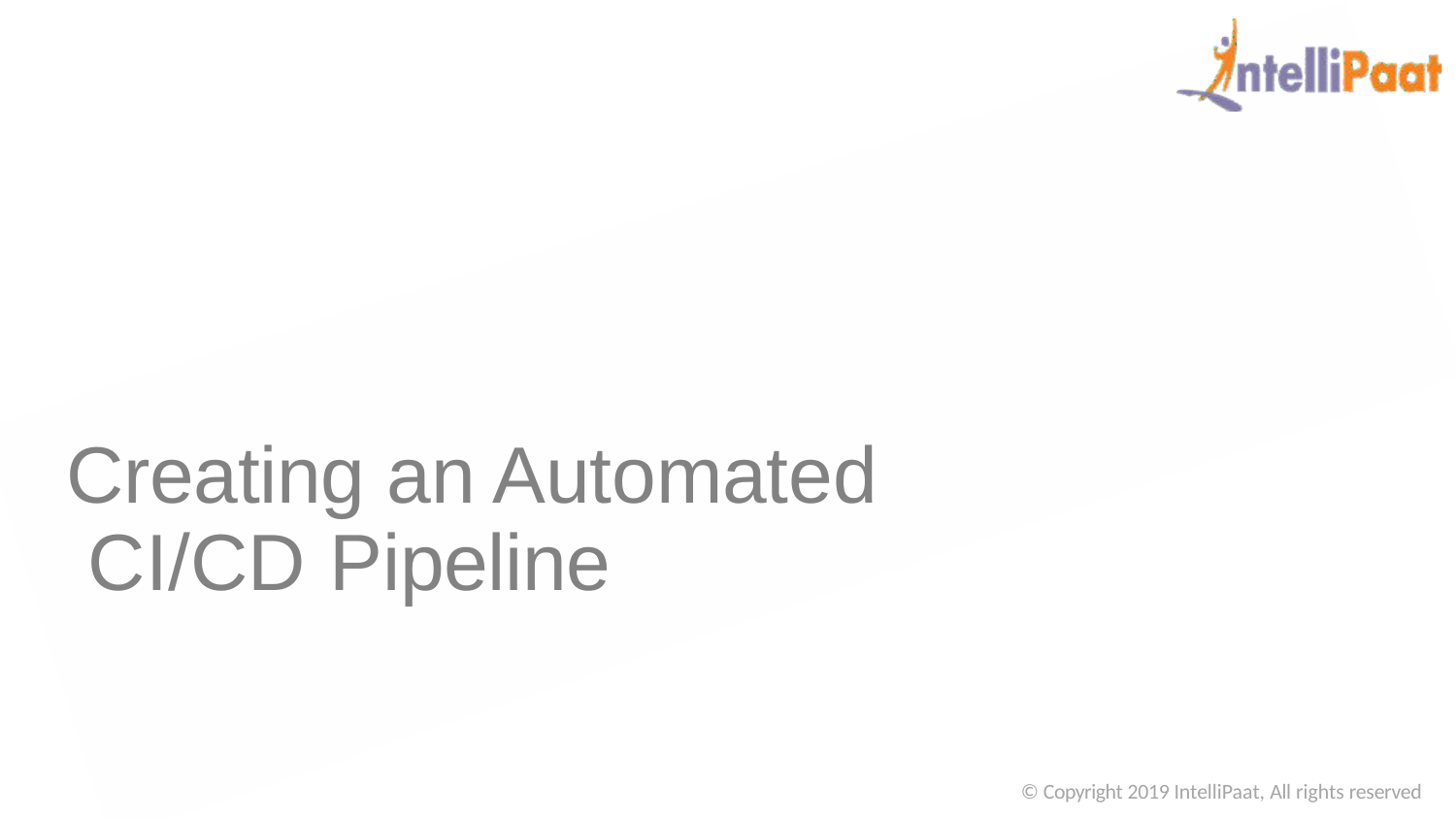

# Creating an Automated  CI/CD Pipeline
© Copyright 2019 IntelliPaat, All rights reserved